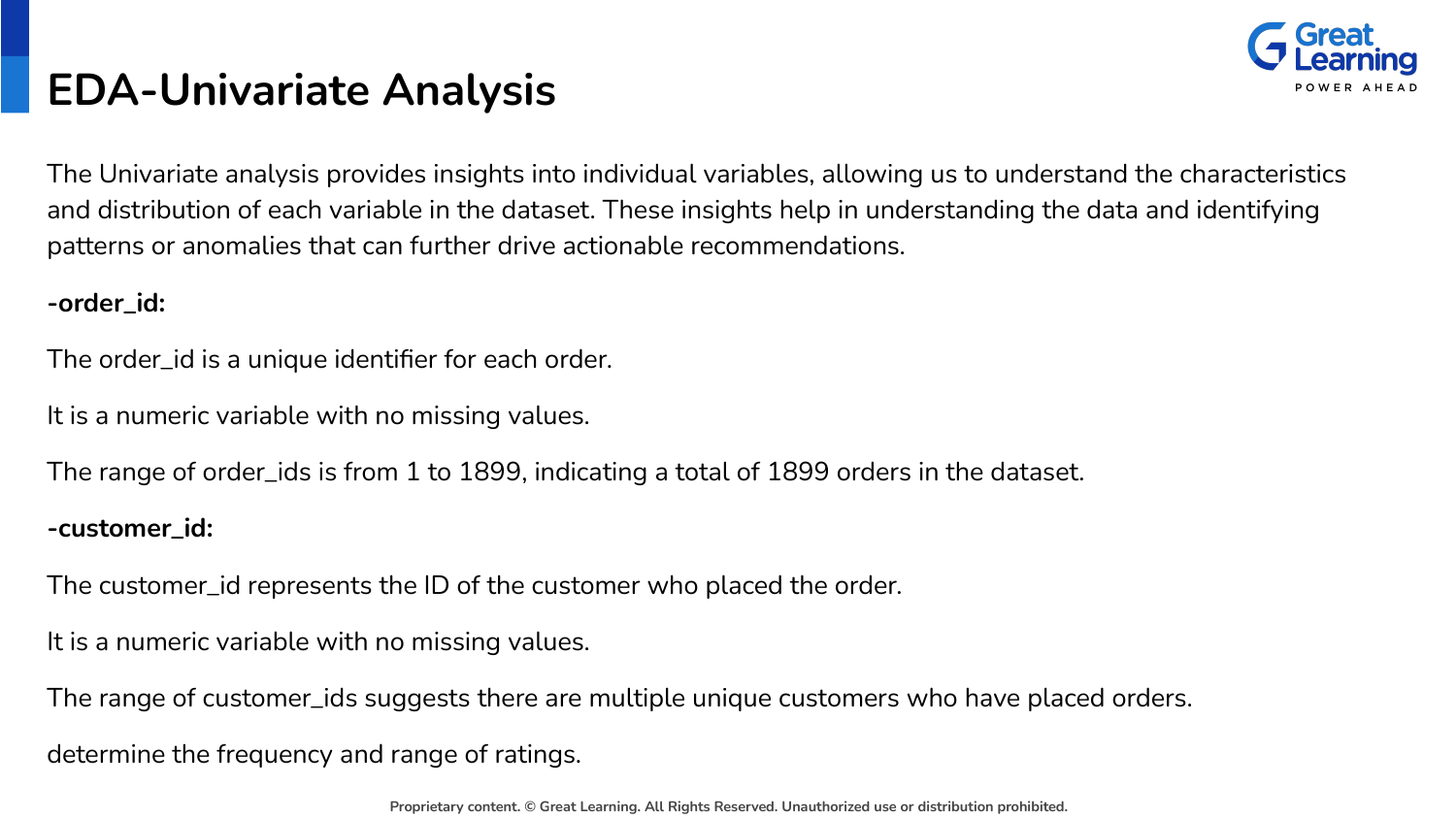

# EDA-Univariate Analysis
The Univariate analysis provides insights into individual variables, allowing us to understand the characteristics and distribution of each variable in the dataset. These insights help in understanding the data and identifying patterns or anomalies that can further drive actionable recommendations.
-order_id:
The order_id is a unique identifier for each order.
It is a numeric variable with no missing values.
The range of order_ids is from 1 to 1899, indicating a total of 1899 orders in the dataset.
-customer_id:
The customer_id represents the ID of the customer who placed the order.
It is a numeric variable with no missing values.
The range of customer_ids suggests there are multiple unique customers who have placed orders.
determine the frequency and range of ratings.